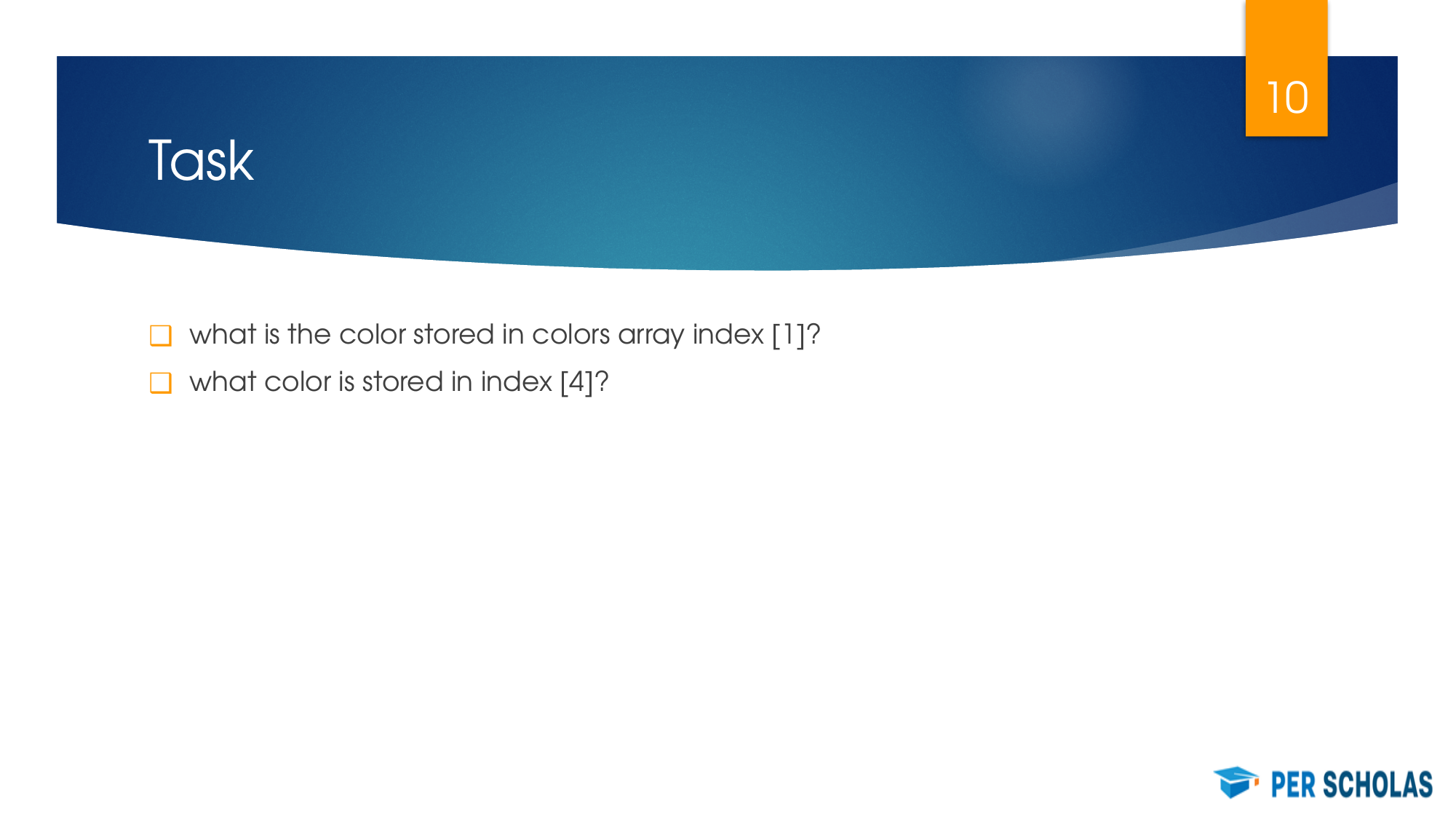

10
# Task
what is the color stored in colors array index [1]?
what color is stored in index [4]?